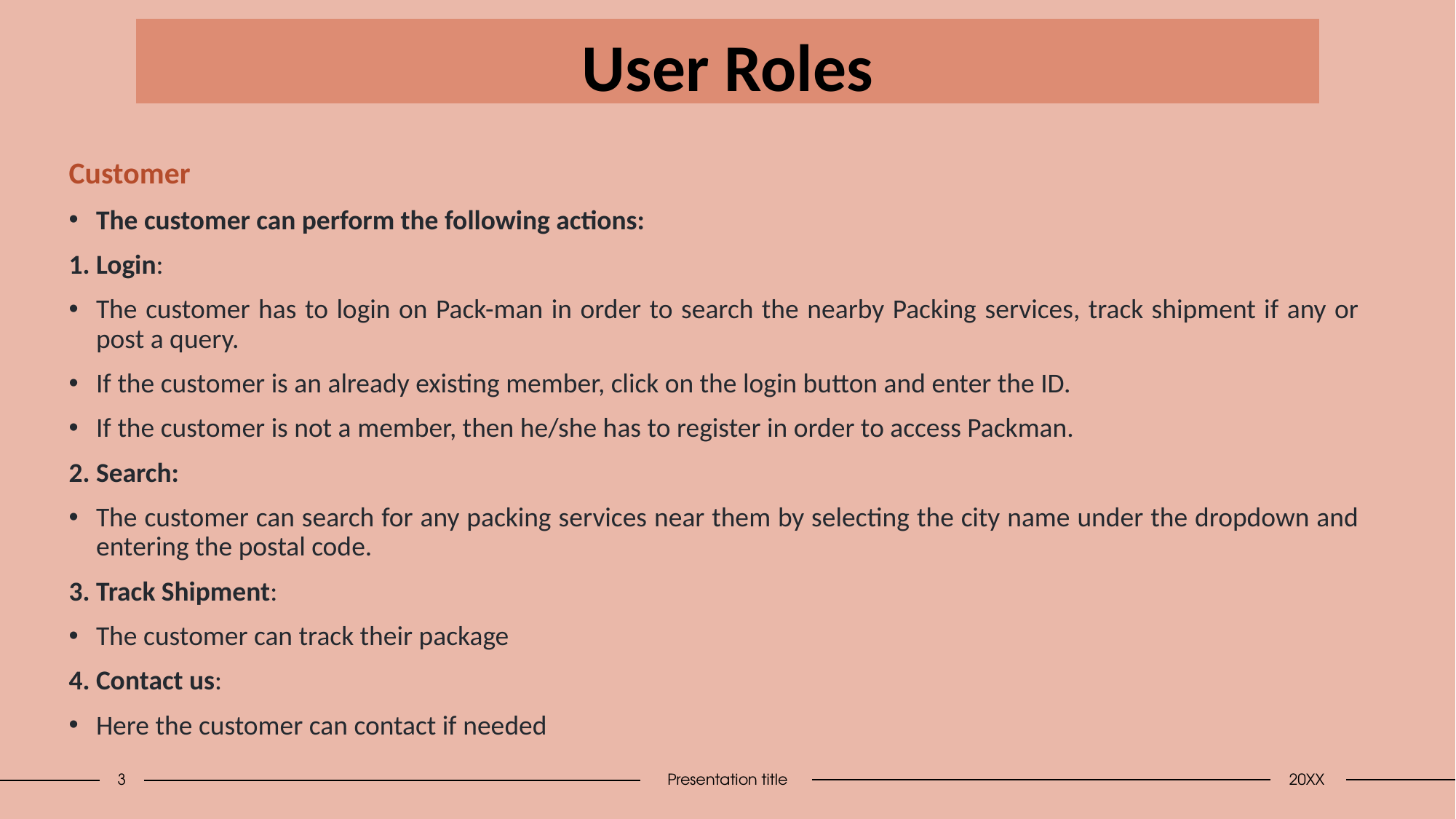

# User Roles
Customer
The customer can perform the following actions:
Login:
The customer has to login on Pack-man in order to search the nearby Packing services, track shipment if any or post a query.
If the customer is an already existing member, click on the login button and enter the ID.
If the customer is not a member, then he/she has to register in order to access Packman.
2. Search:
The customer can search for any packing services near them by selecting the city name under the dropdown and entering the postal code.
3. Track Shipment:
The customer can track their package
4. Contact us:
Here the customer can contact if needed

3
Presentation title
20XX